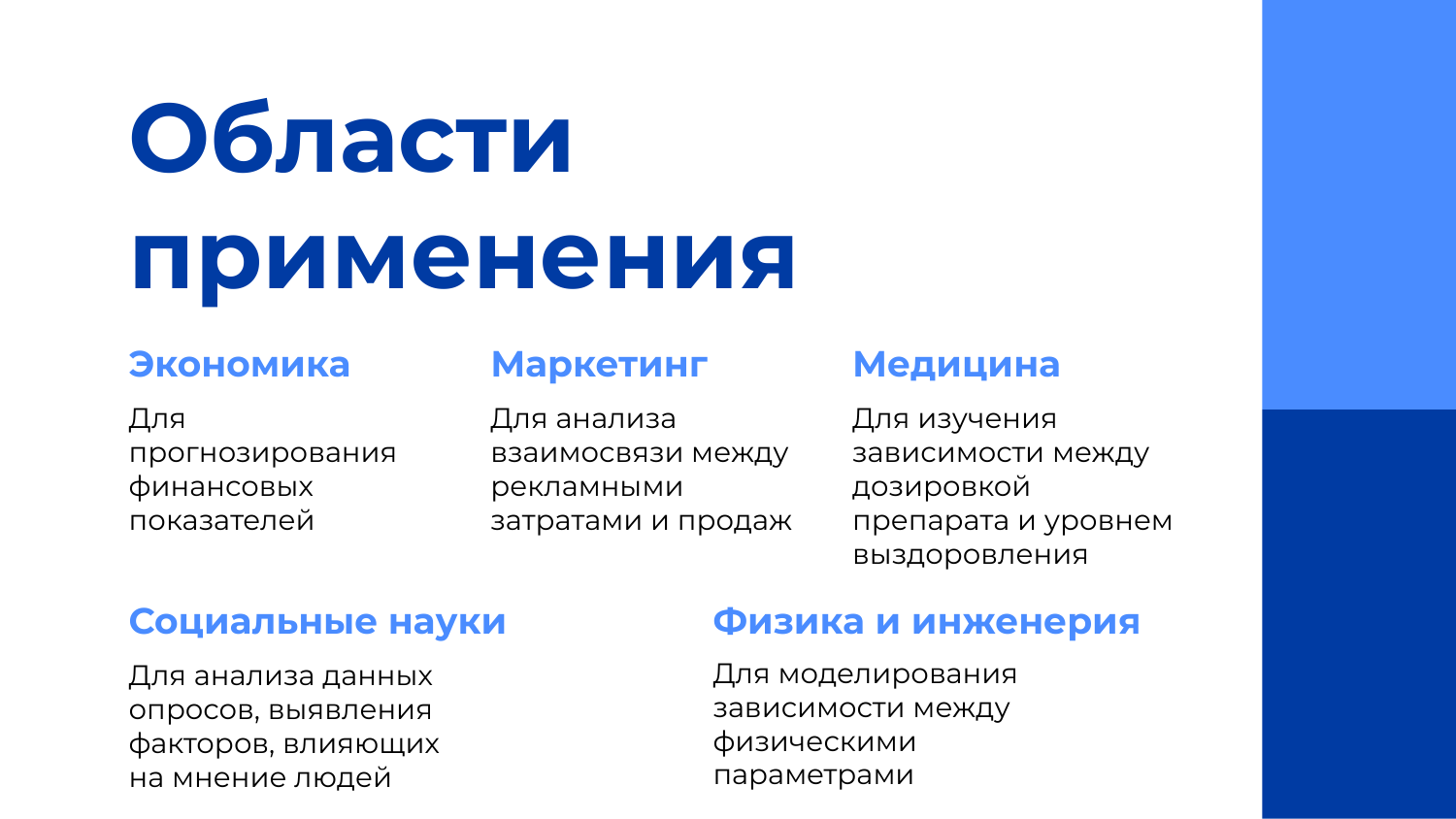

# Области применения
Экономика
Маркетинг
Медицина
Для прогнозирования финансовых показателей
Для анализа взаимосвязи между рекламными затратами и продаж
Для изучения зависимости между дозировкой препарата и уровнем выздоровления
Социальные науки
Физика и инженерия
Для моделирования зависимости между физическими параметрами
Для анализа данных опросов, выявления факторов, влияющих на мнение людей